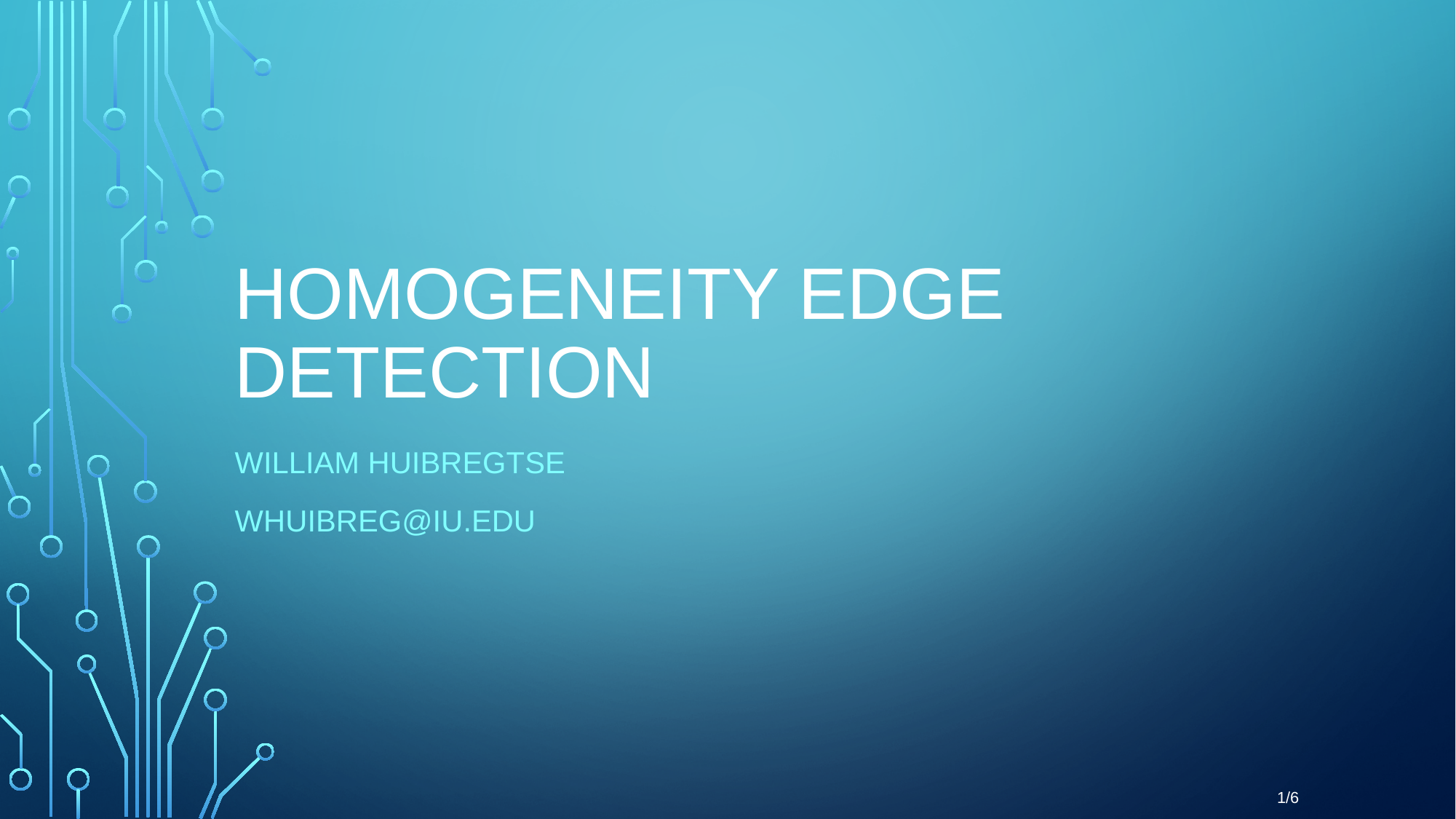

# Homogeneity Edge Detection
William Huibregtse
whuibreg@iu.edu
1/6